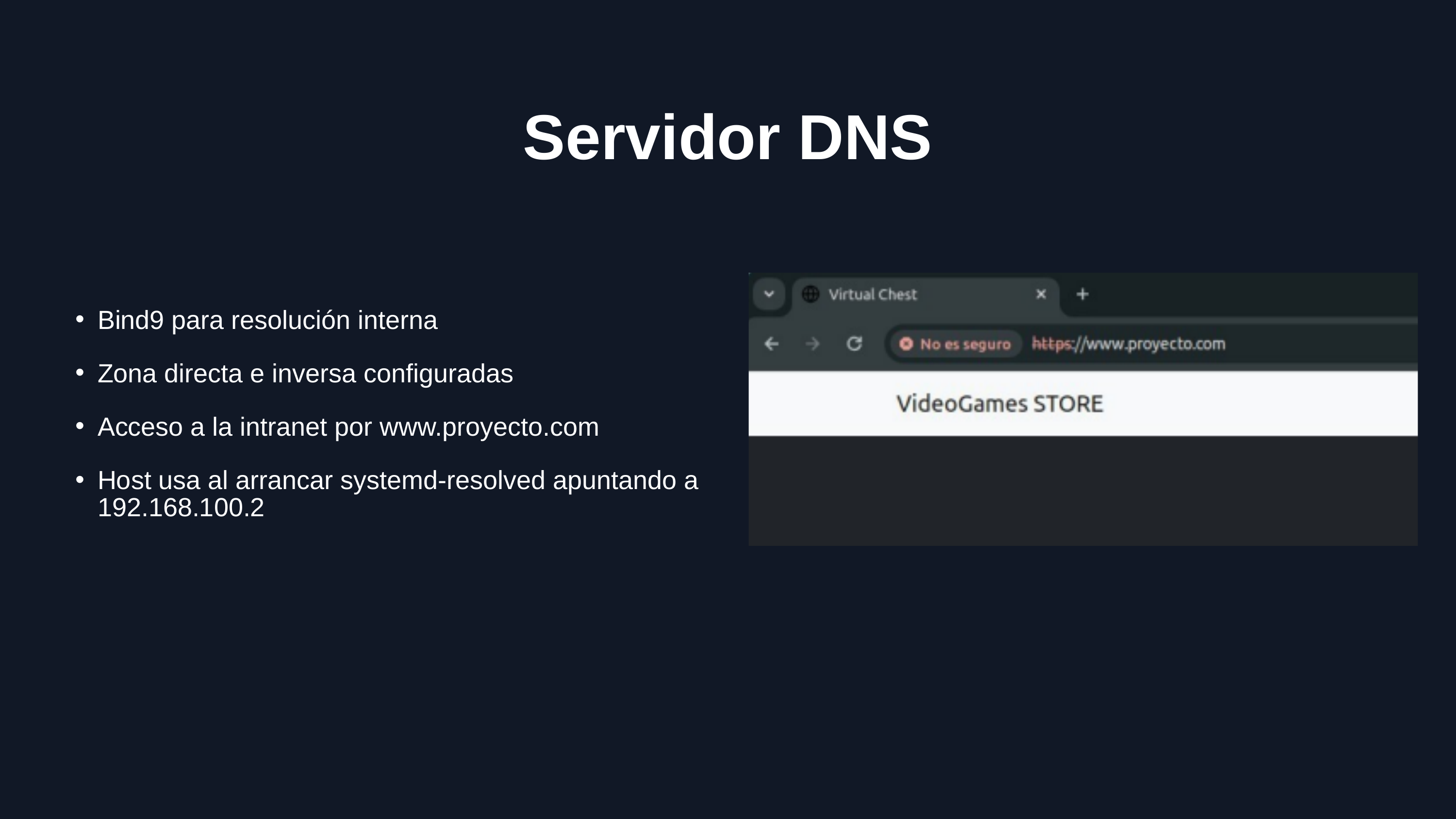

Servidor DNS

Bind9 para resolución interna

Zona directa e inversa configuradas

Acceso a la intranet por www.proyecto.com

Host usa al arrancar systemd-resolved apuntando a 192.168.100.2